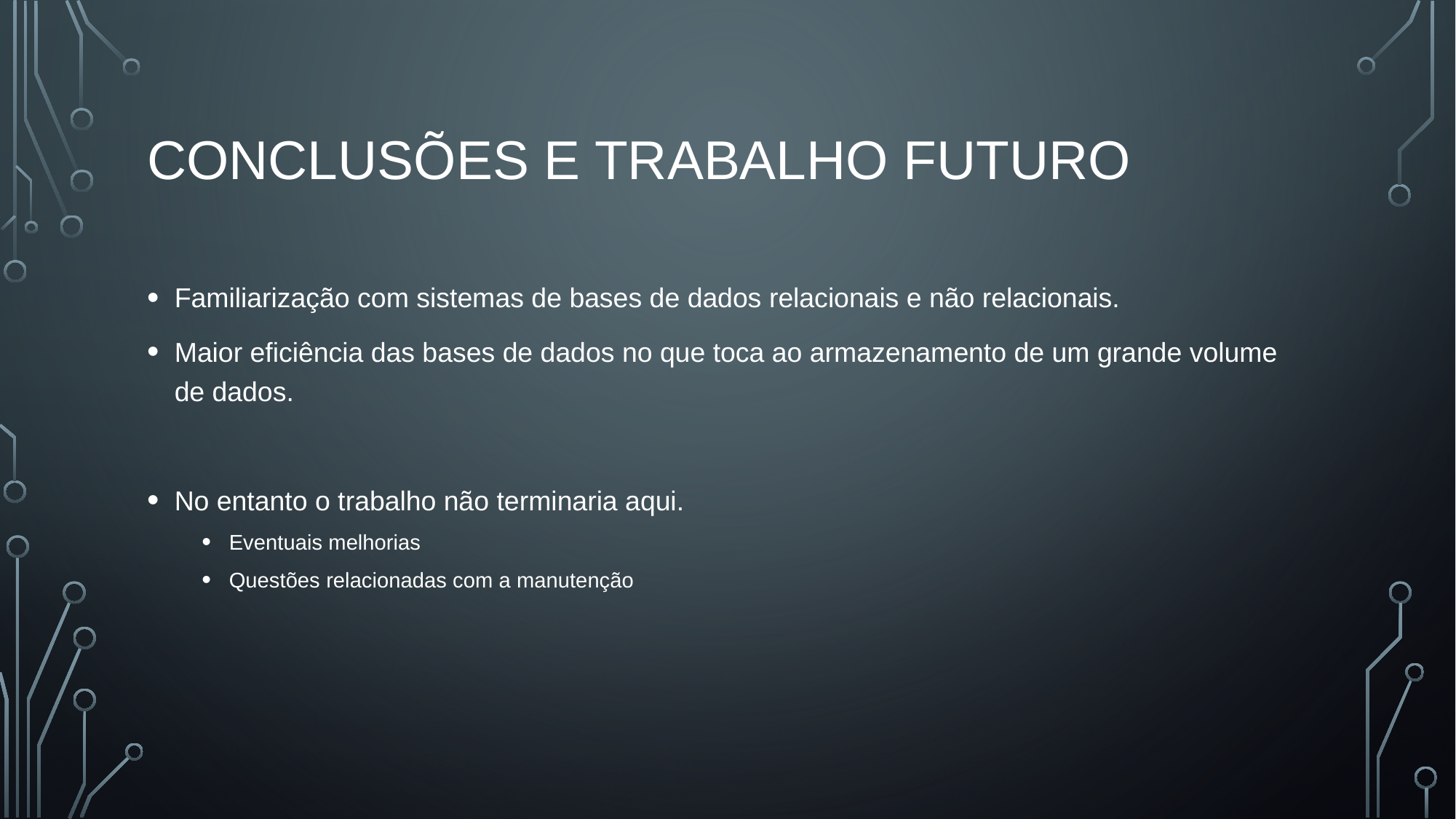

# Conclusões e trabalho futuro
Familiarização com sistemas de bases de dados relacionais e não relacionais.
Maior eficiência das bases de dados no que toca ao armazenamento de um grande volume de dados.

No entanto o trabalho não terminaria aqui.
Eventuais melhorias
Questões relacionadas com a manutenção